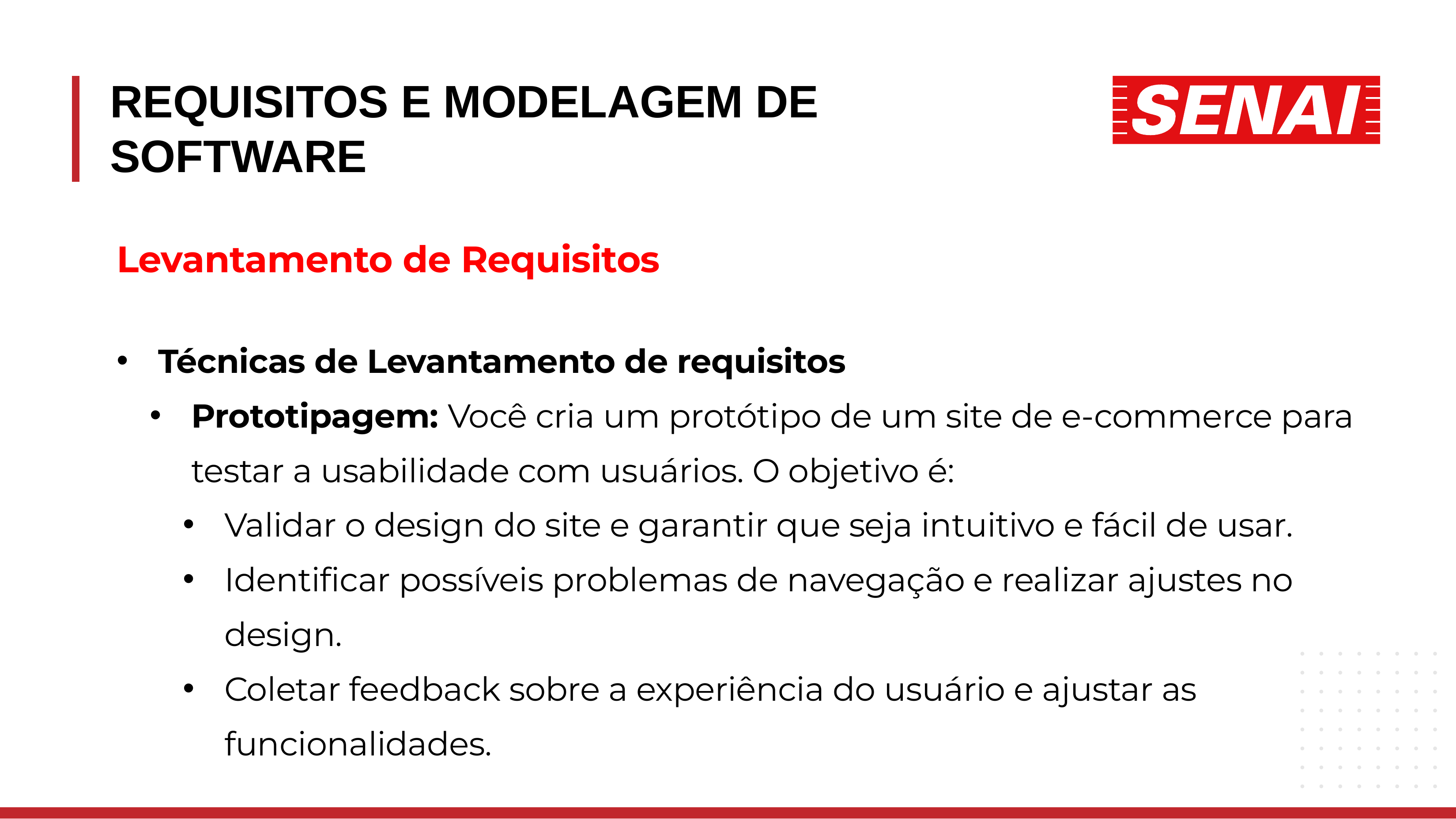

REQUISITOS E MODELAGEM DE SOFTWARE

Levantamento de Requisitos
Técnicas de Levantamento de requisitos
Prototipagem: Você cria um protótipo de um site de e-commerce para testar a usabilidade com usuários. O objetivo é:
Validar o design do site e garantir que seja intuitivo e fácil de usar.
Identificar possíveis problemas de navegação e realizar ajustes no design.
Coletar feedback sobre a experiência do usuário e ajustar as funcionalidades.